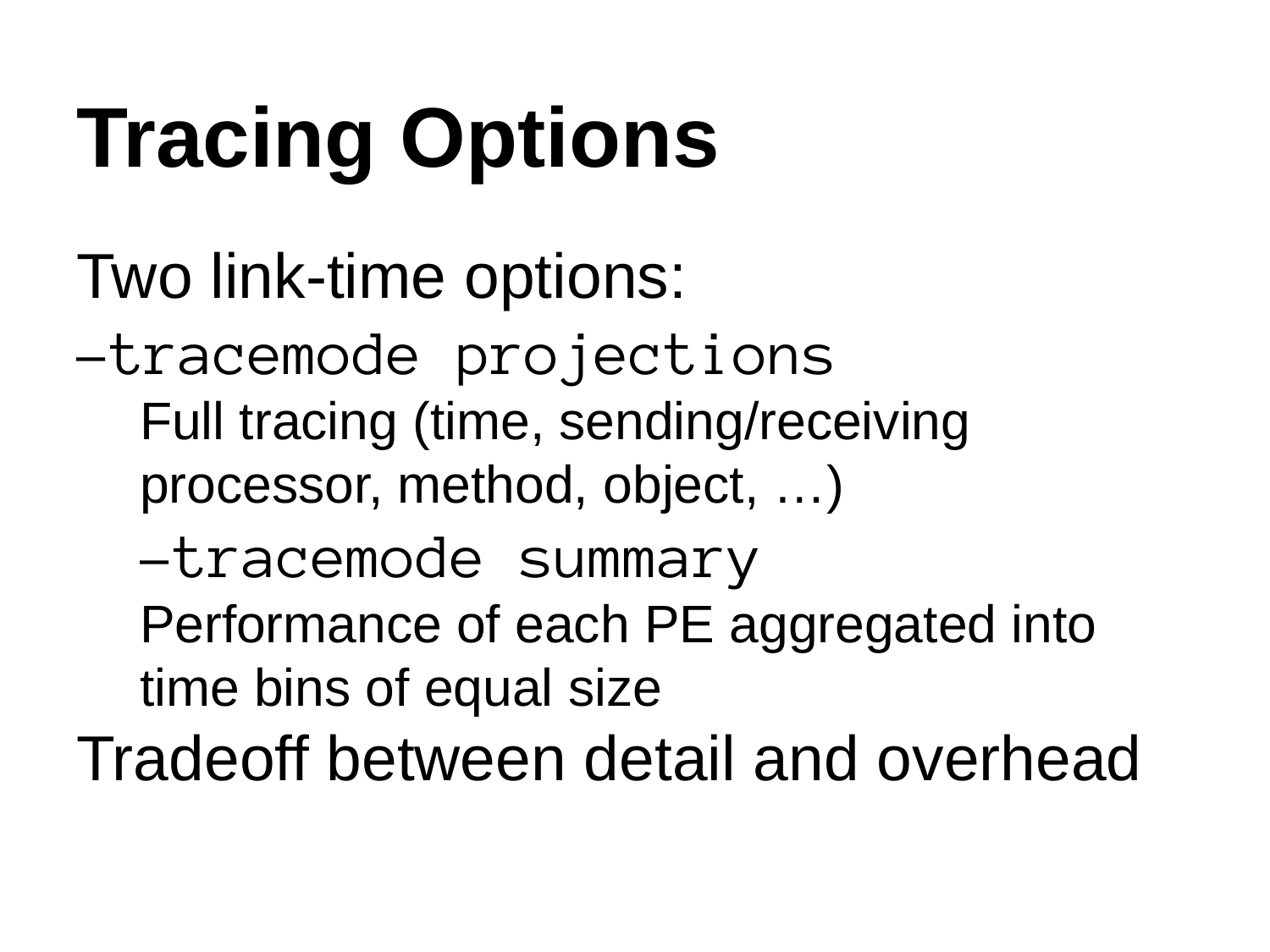

# Tracing Options
Two link-time options:
-tracemode projections
Full tracing (time, sending/receiving processor, method, object, …)
-tracemode summary
Performance of each PE aggregated into time bins of equal size
Tradeoff between detail and overhead